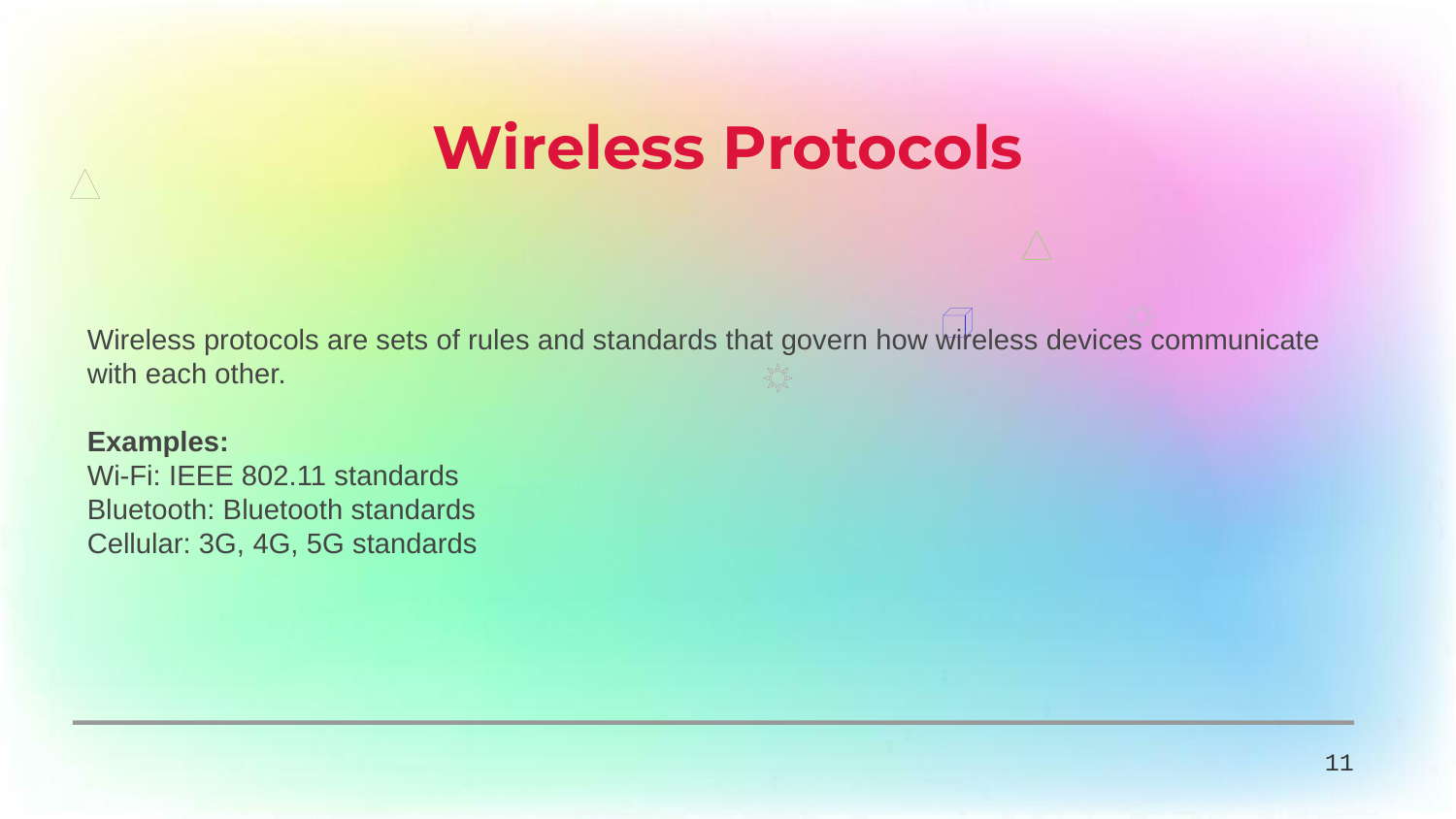

Wireless Protocols

Wireless protocols are sets of rules and standards that govern how wireless devices communicate with each other.

Examples:
Wi-Fi: IEEE 802.11 standards
Bluetooth: Bluetooth standards
Cellular: 3G, 4G, 5G standards

11